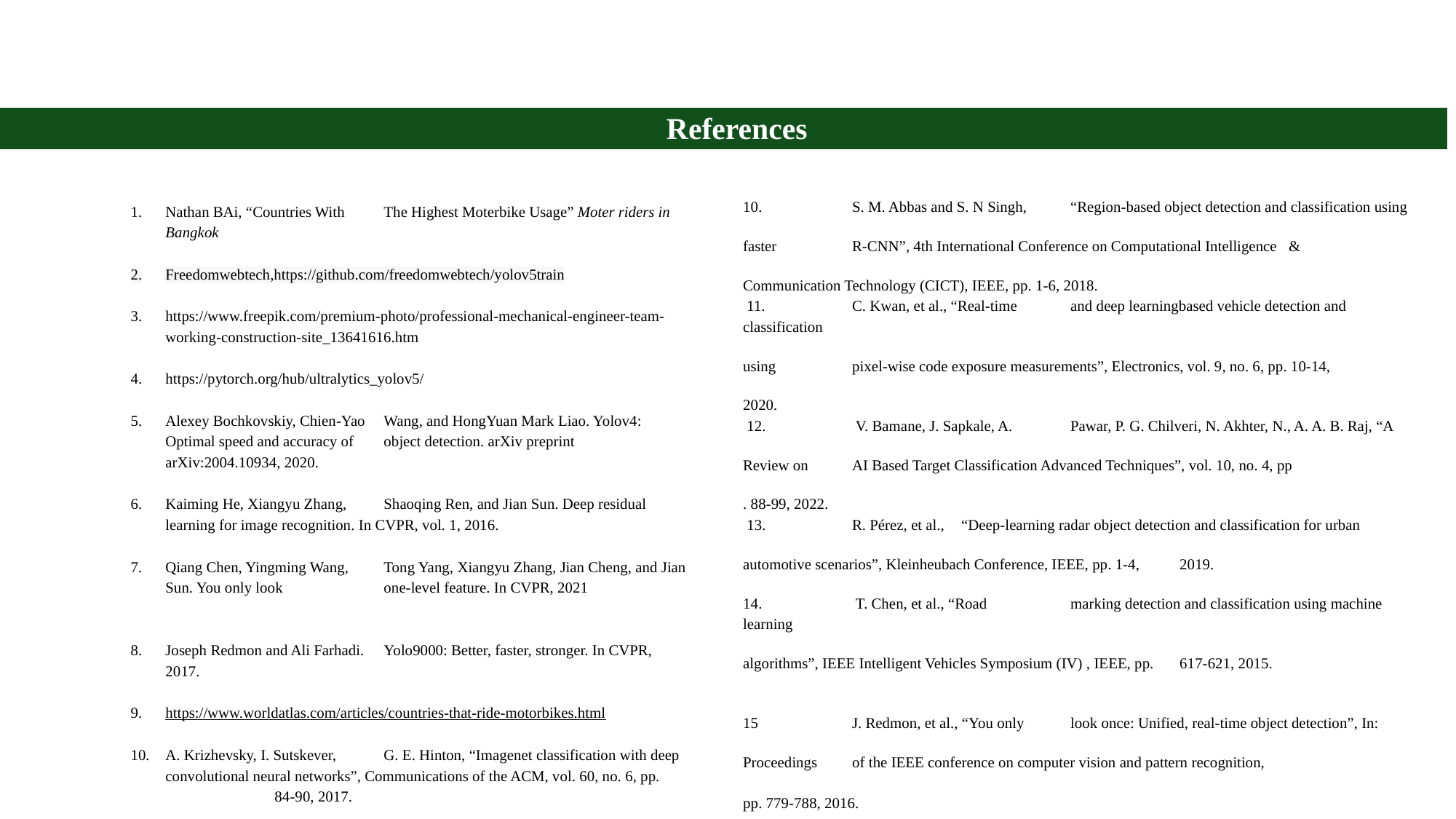

| References |
| --- |
10.	S. M. Abbas and S. N Singh, 	“Region-based object detection and classification using
faster 	R-CNN”, 4th International Conference on Computational Intelligence 	&
Communication Technology (CICT), IEEE, pp. 1-6, 2018.
 11.	C. Kwan, et al., “Real-time 	and deep learningbased vehicle detection and classification
using 	pixel-wise code exposure measurements”, Electronics, vol. 9, no. 6, pp. 10-14,
2020.
 12.	 V. Bamane, J. Sapkale, A. 	Pawar, P. G. Chilveri, N. Akhter, N., A. A. B. Raj, “A
Review on 	AI Based Target Classification Advanced Techniques”, vol. 10, no. 4, pp
. 88-99, 2022.
 13.	R. Pérez, et al., 	“Deep-learning radar object detection and classification for urban
automotive scenarios”, Kleinheubach Conference, IEEE, pp. 1-4, 	2019.
14.	 T. Chen, et al., “Road 	marking detection and classification using machine learning
algorithms”, IEEE Intelligent Vehicles Symposium (IV) , IEEE, pp. 	617-621, 2015.
15	J. Redmon, et al., “You only 	look once: Unified, real-time object detection”, In:
Proceedings 	of the IEEE conference on computer vision and pattern recognition,
pp. 779-788, 2016.
# Nathan BAi, “Countries With 	The Highest Moterbike Usage” Moter riders in Bangkok
Freedomwebtech,https://github.com/freedomwebtech/yolov5train
https://www.freepik.com/premium-photo/professional-mechanical-engineer-team-working-construction-site_13641616.htm
https://pytorch.org/hub/ultralytics_yolov5/
Alexey Bochkovskiy, Chien-Yao 	Wang, and HongYuan Mark Liao. Yolov4: Optimal speed and accuracy of 	object detection. arXiv preprint arXiv:2004.10934, 2020.
Kaiming He, Xiangyu Zhang, 	Shaoqing Ren, and Jian Sun. Deep residual learning for image recognition. In CVPR, vol. 1, 2016.
Qiang Chen, Yingming Wang, 	Tong Yang, Xiangyu Zhang, Jian Cheng, and Jian Sun. You only look 	one-level feature. In CVPR, 2021
Joseph Redmon and Ali Farhadi. 	Yolo9000: Better, faster, stronger. In CVPR, 2017.
https://www.worldatlas.com/articles/countries-that-ride-motorbikes.html
A. Krizhevsky, I. Sutskever, 	G. E. Hinton, “Imagenet classification with deep convolutional neural networks”, Communications of the ACM, vol. 60, no. 6, pp. 	84-90, 2017.